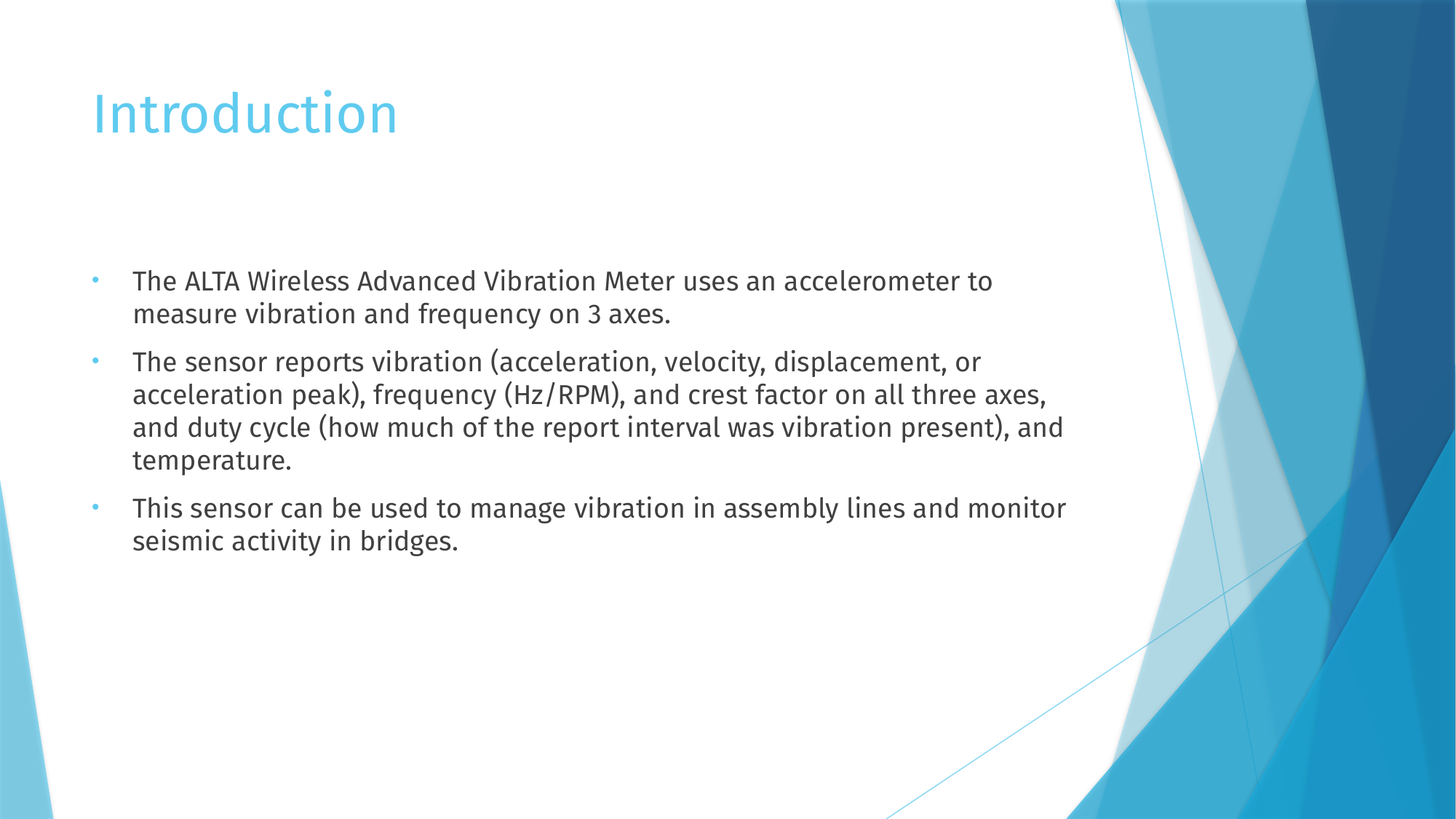

# Introduction
The ALTA Wireless Advanced Vibration Meter uses an accelerometer to measure vibration and frequency on 3 axes.
The sensor reports vibration (acceleration, velocity, displacement, or acceleration peak), frequency (Hz/RPM), and crest factor on all three axes, and duty cycle (how much of the report interval was vibration present), and temperature.
This sensor can be used to manage vibration in assembly lines and monitor seismic activity in bridges.